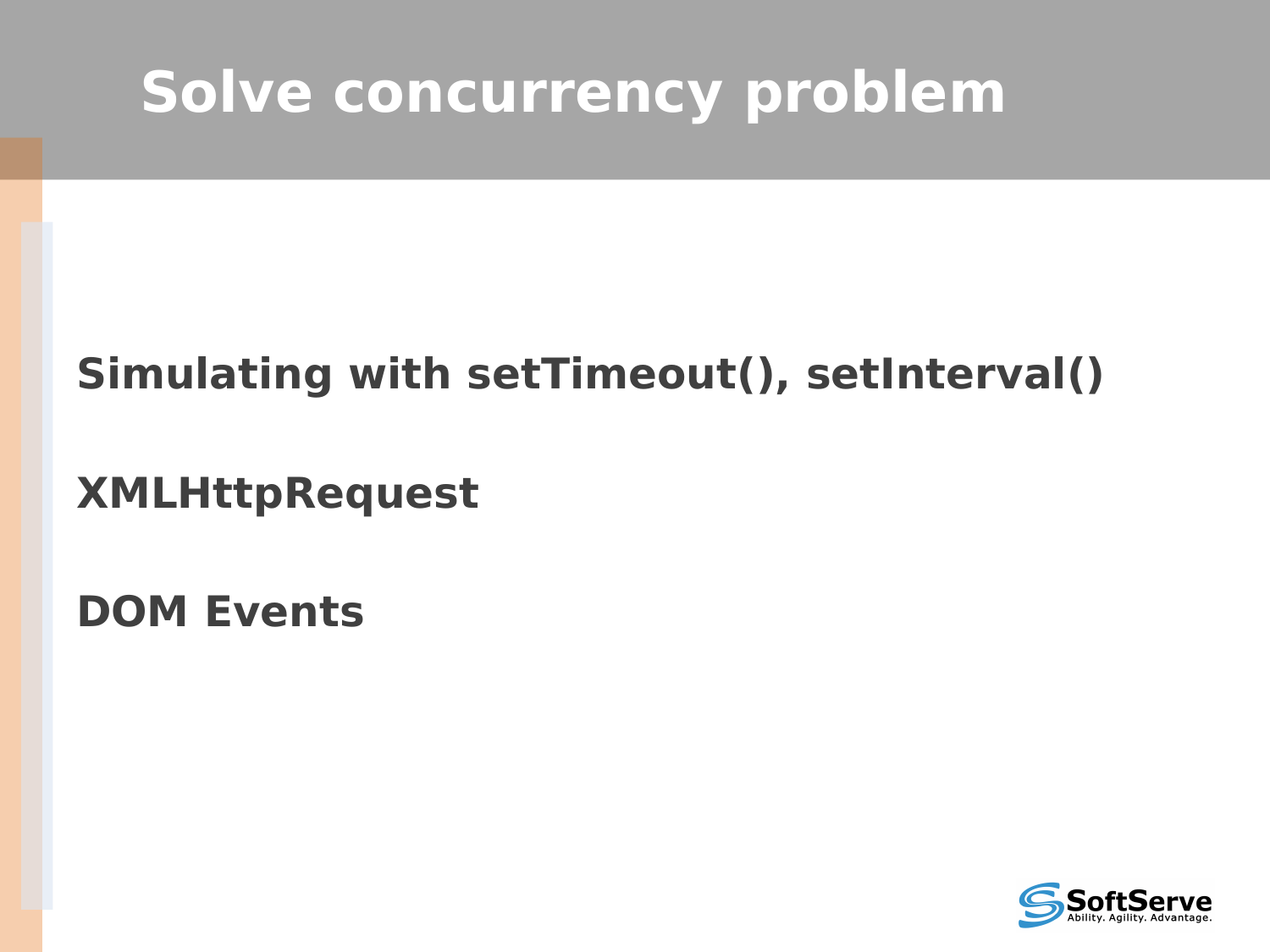

# Solve concurrency problem

Simulating with setTimeout(), setInterval()

XMLHttpRequest

DOM Events